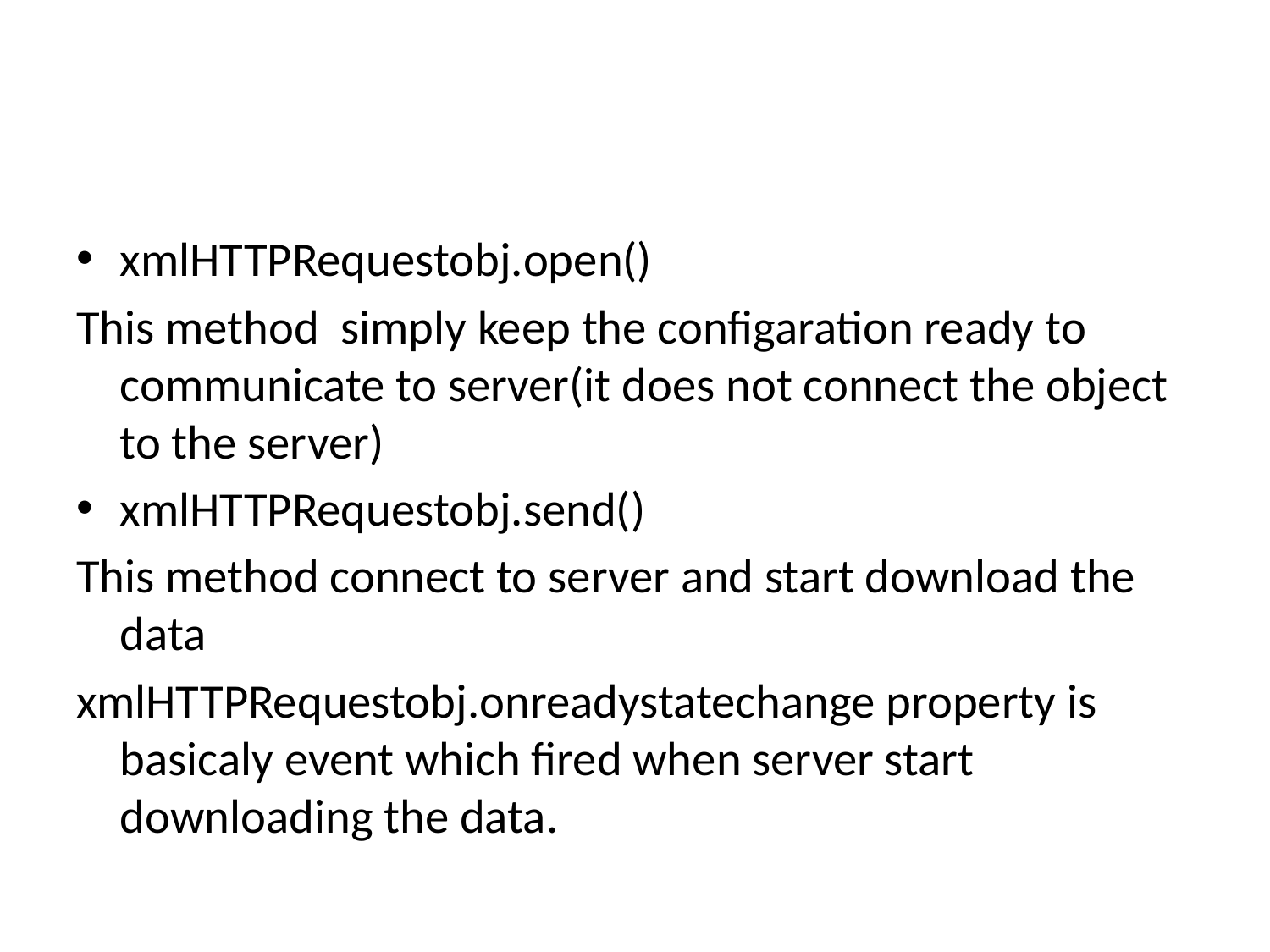

#
xmlHTTPRequestobj.open()
This method  simply keep the configaration ready to communicate to server(it does not connect the object to the server)
xmlHTTPRequestobj.send()
This method connect to server and start download the data
xmlHTTPRequestobj.onreadystatechange property is basicaly event which fired when server start downloading the data.